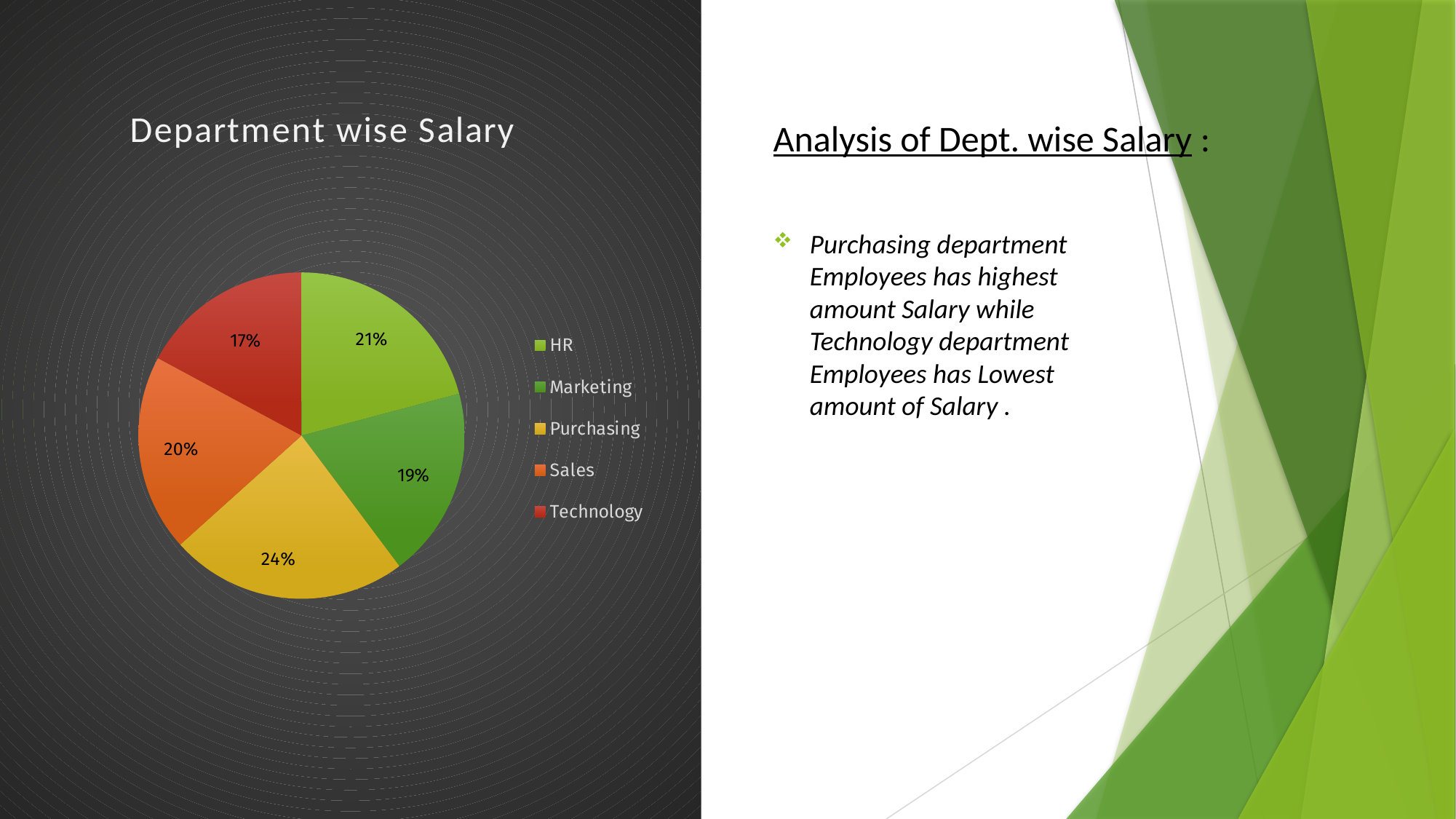

### Chart: Department wise Salary

| Category | Total |
|---|---|
| HR | 5260755.0 |
| Marketing | 4761653.0 |
| Purchasing | 5946576.0 |
| Sales | 4921363.0 |
| Technology | 4317681.0 |
# Analysis of Dept. wise Salary :
Purchasing department  Employees has highest amount Salary while Technology department Employees has Lowest amount of Salary .